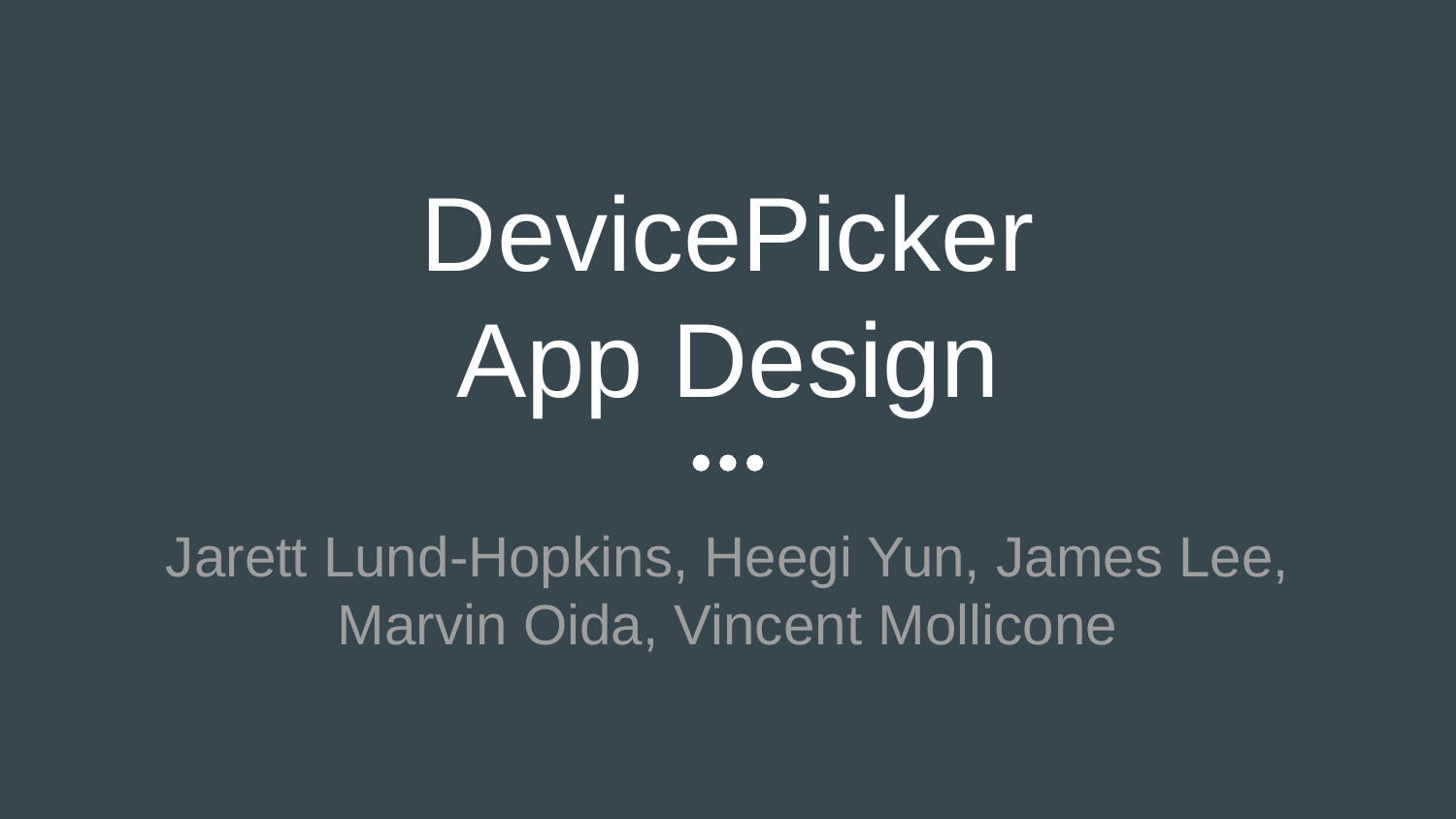

# DevicePicker
App Design
Jarett Lund-Hopkins, Heegi Yun, James Lee, Marvin Oida, Vincent Mollicone